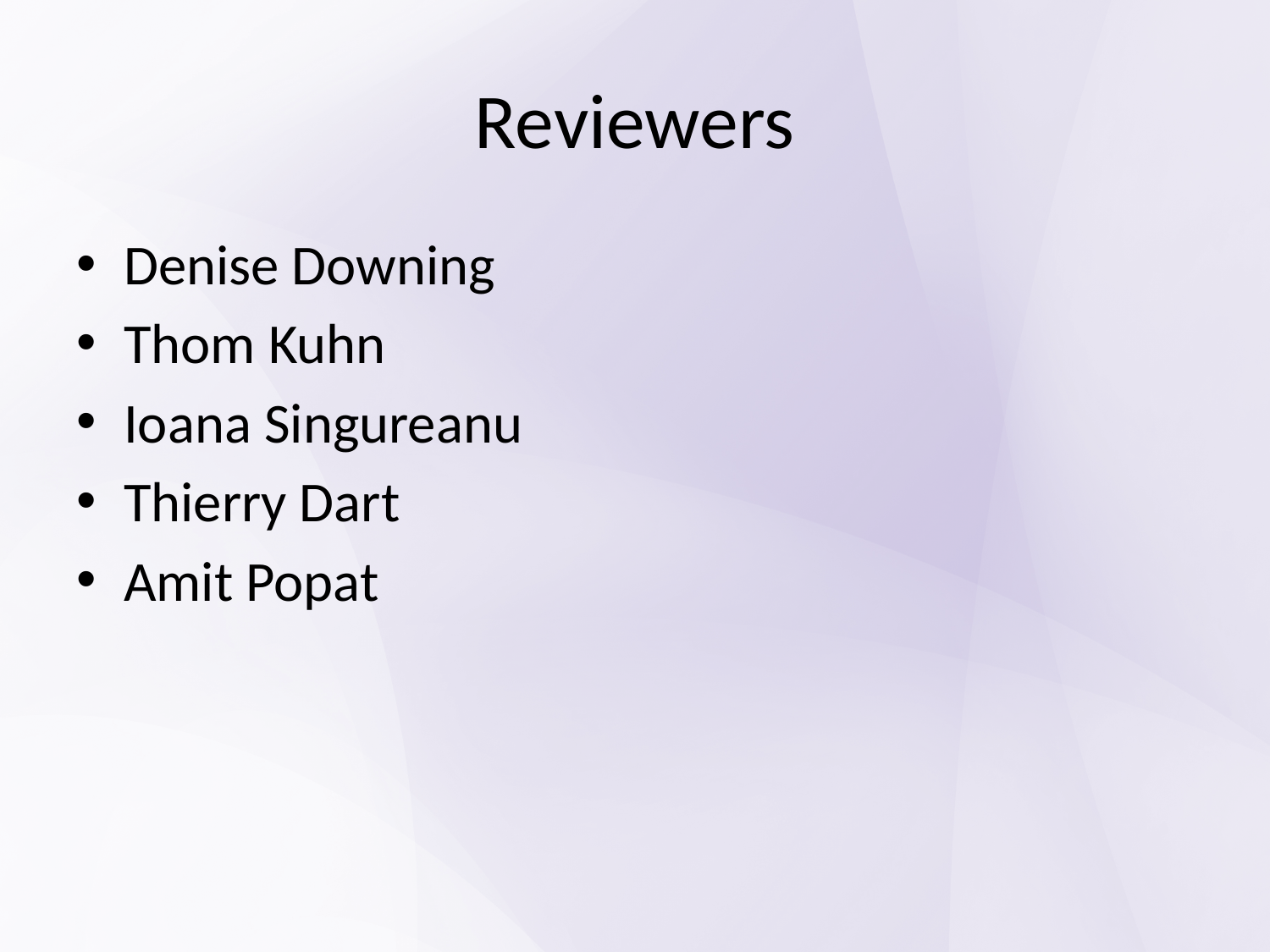

# Reviewers
Denise Downing
Thom Kuhn
Ioana Singureanu
Thierry Dart
Amit Popat